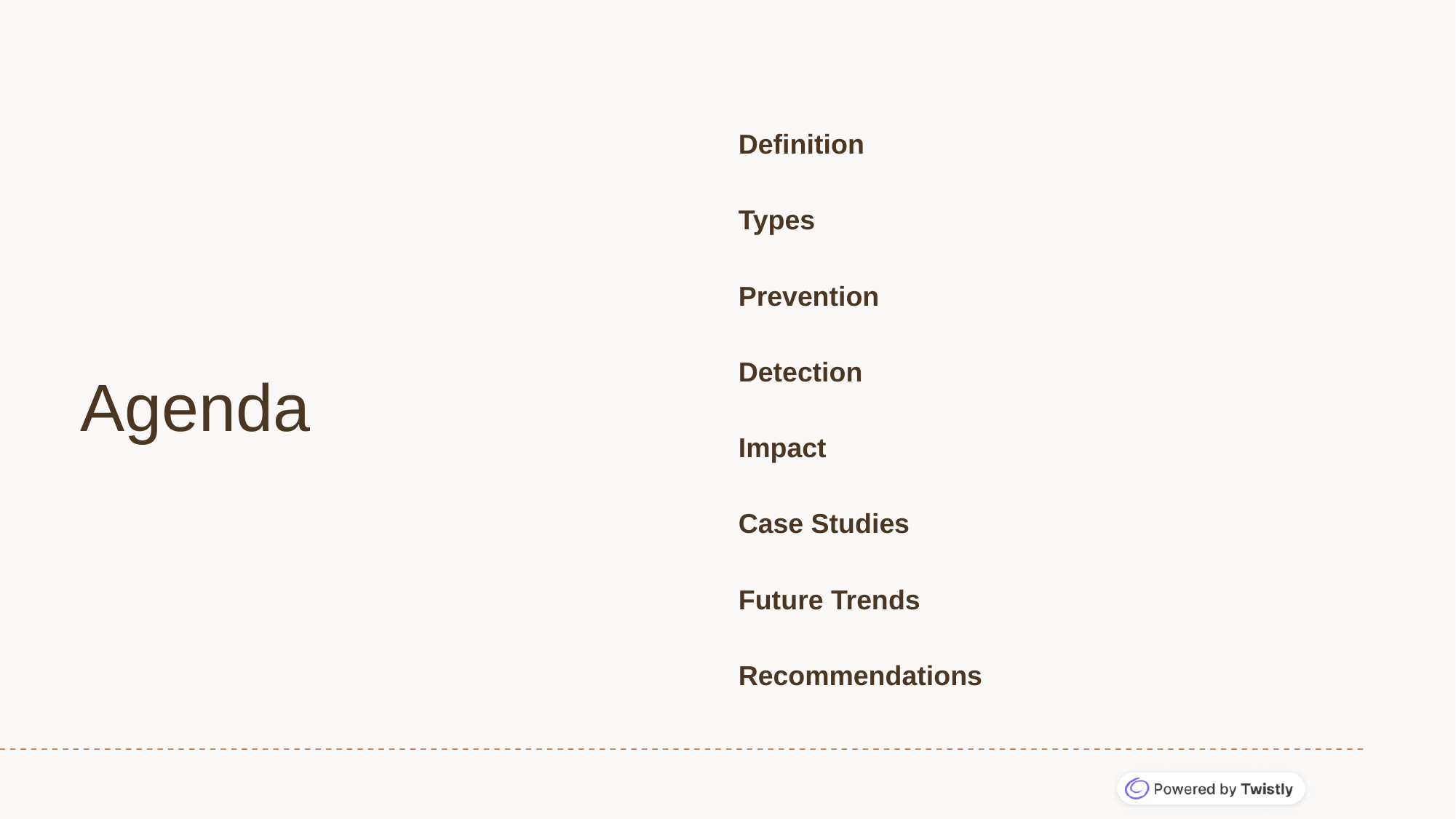

Definition

Types

# Agenda
Prevention

Detection

Impact

Case Studies

Future Trends

Recommendations